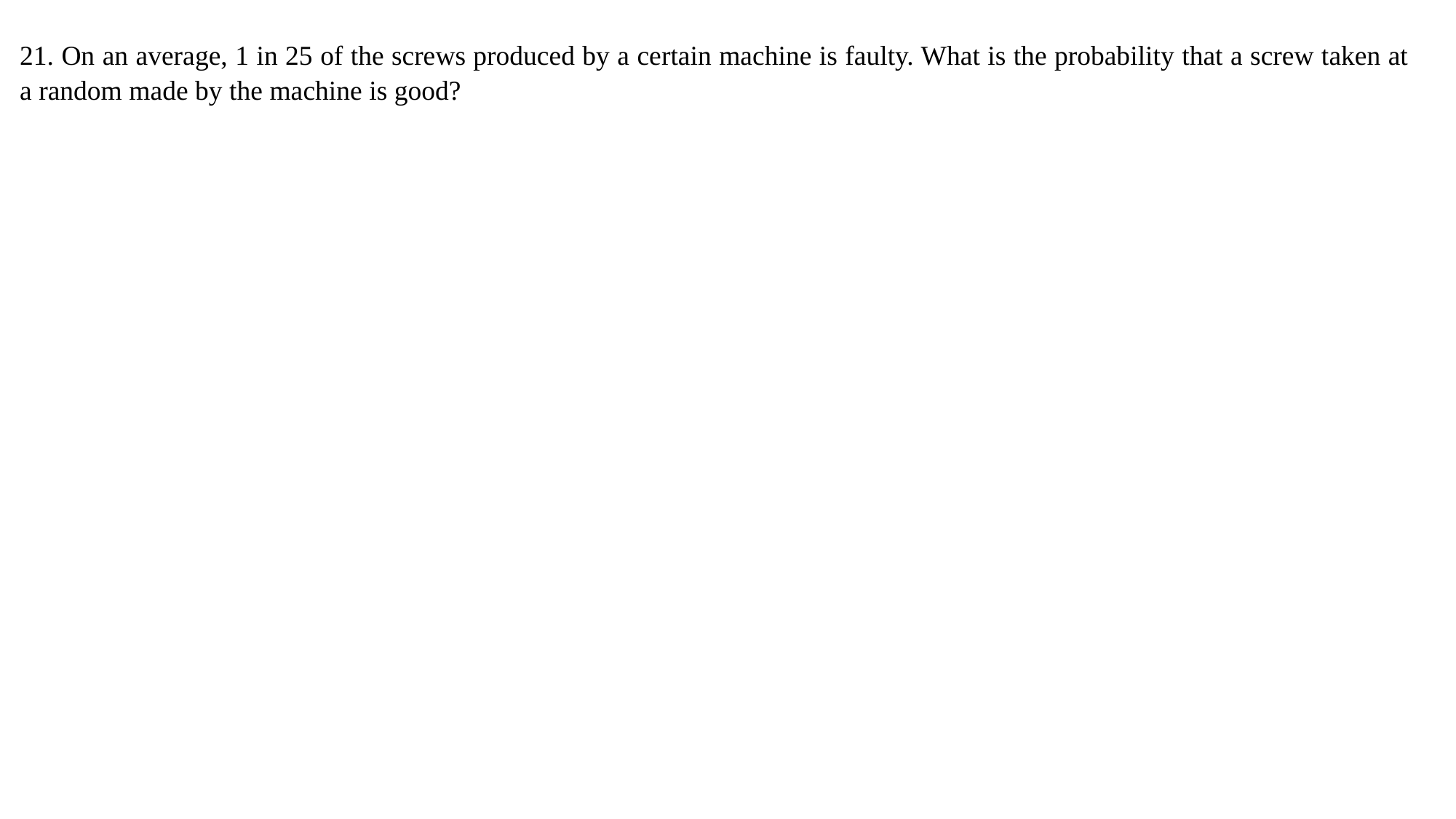

21. On an average, 1 in 25 of the screws produced by a certain machine is faulty. What is the probability that a screw taken at a random made by the machine is good?